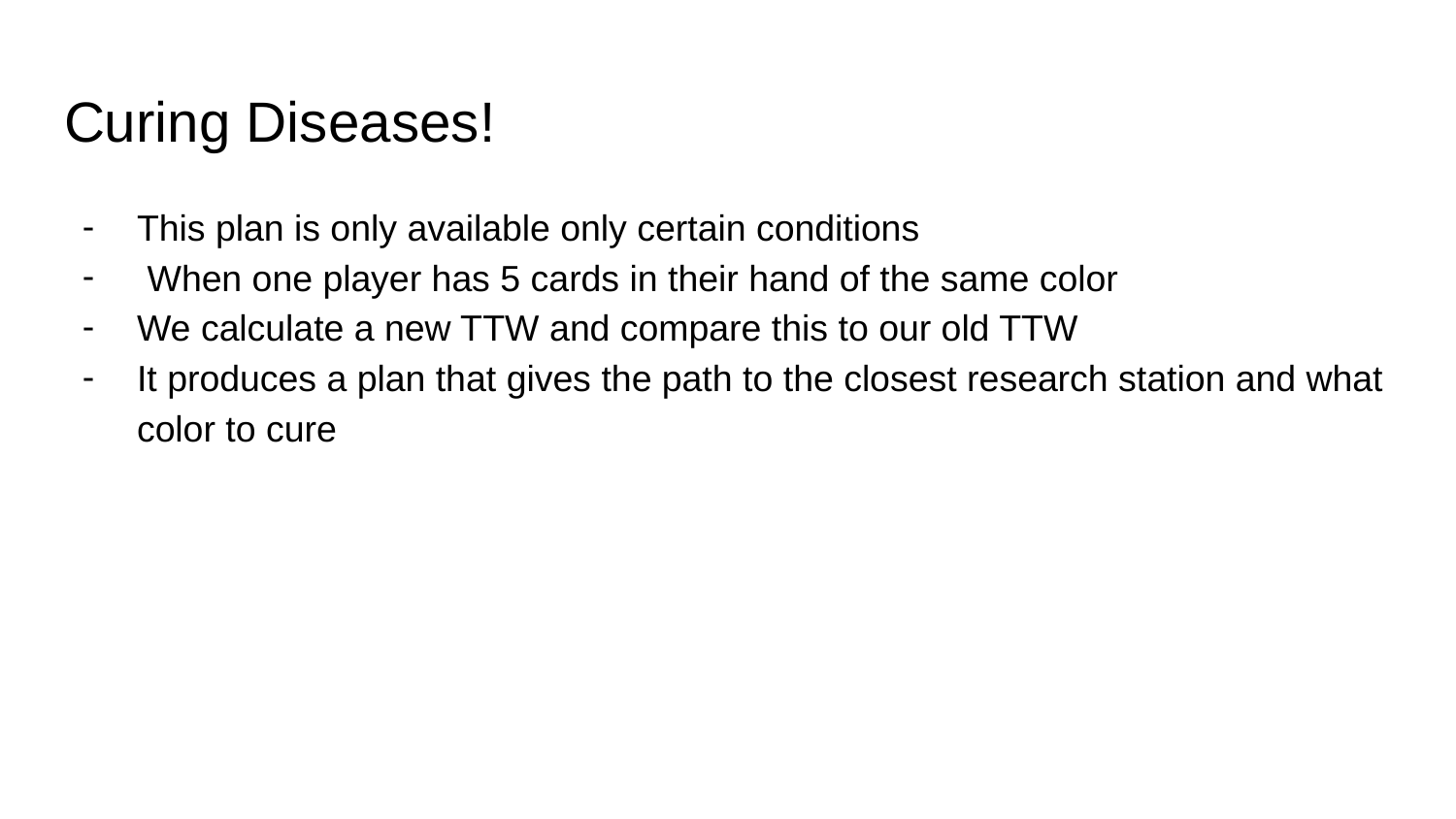

# Curing Diseases!
This plan is only available only certain conditions
 When one player has 5 cards in their hand of the same color
We calculate a new TTW and compare this to our old TTW
It produces a plan that gives the path to the closest research station and what color to cure